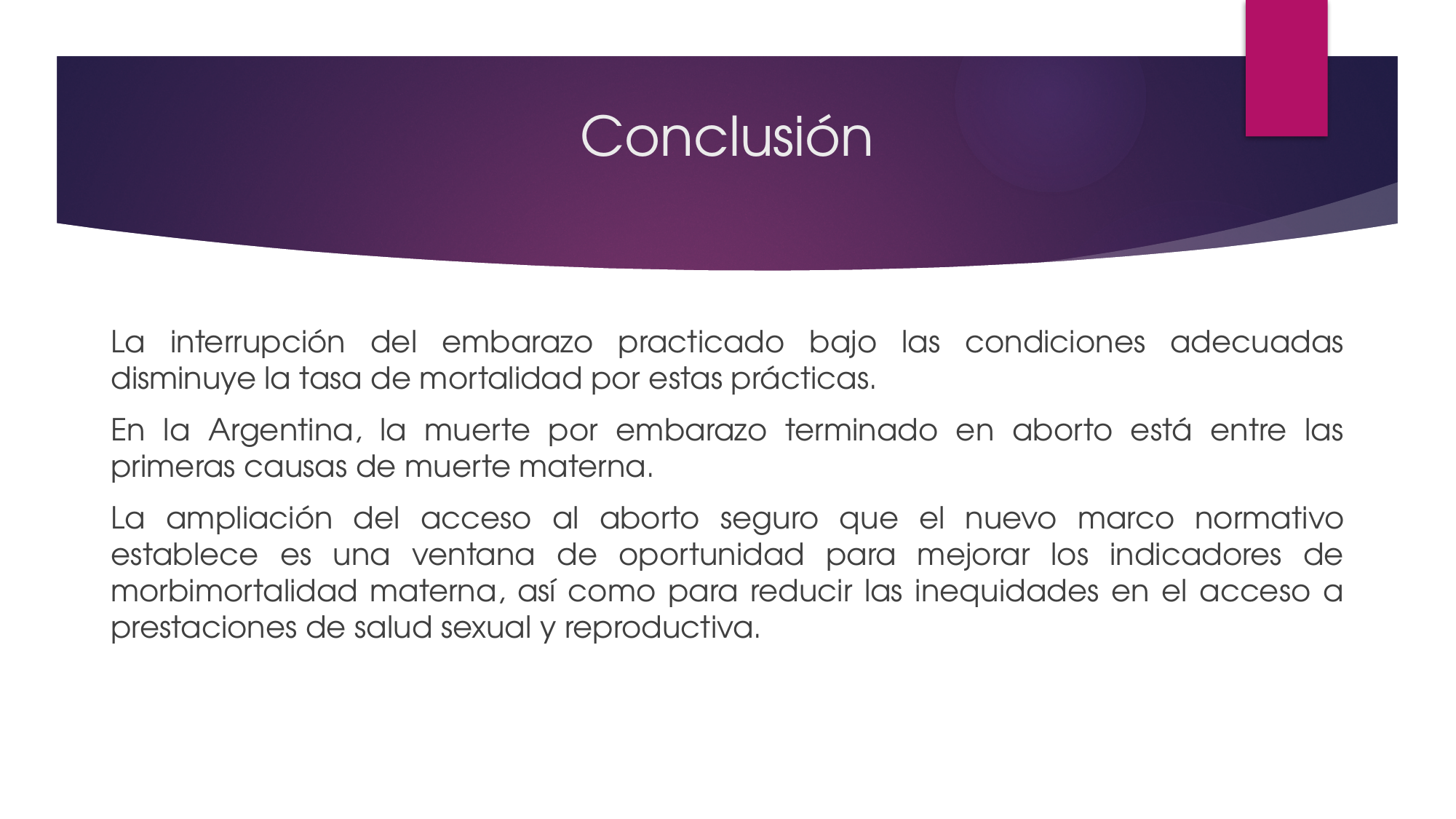

# Conclusión
La interrupción del embarazo practicado bajo las condiciones adecuadas disminuye la tasa de mortalidad por estas prácticas.
En la Argentina, la muerte por embarazo terminado en aborto está entre las primeras cau­sas de muerte materna.
La ampliación del acceso al aborto seguro que el nuevo marco normati­vo establece es una ventana de oportunidad para mejorar los indicadores de morbimorta­lidad materna, así como para reducir las inequidades en el acceso a prestaciones de salud sexual y reproductiva.